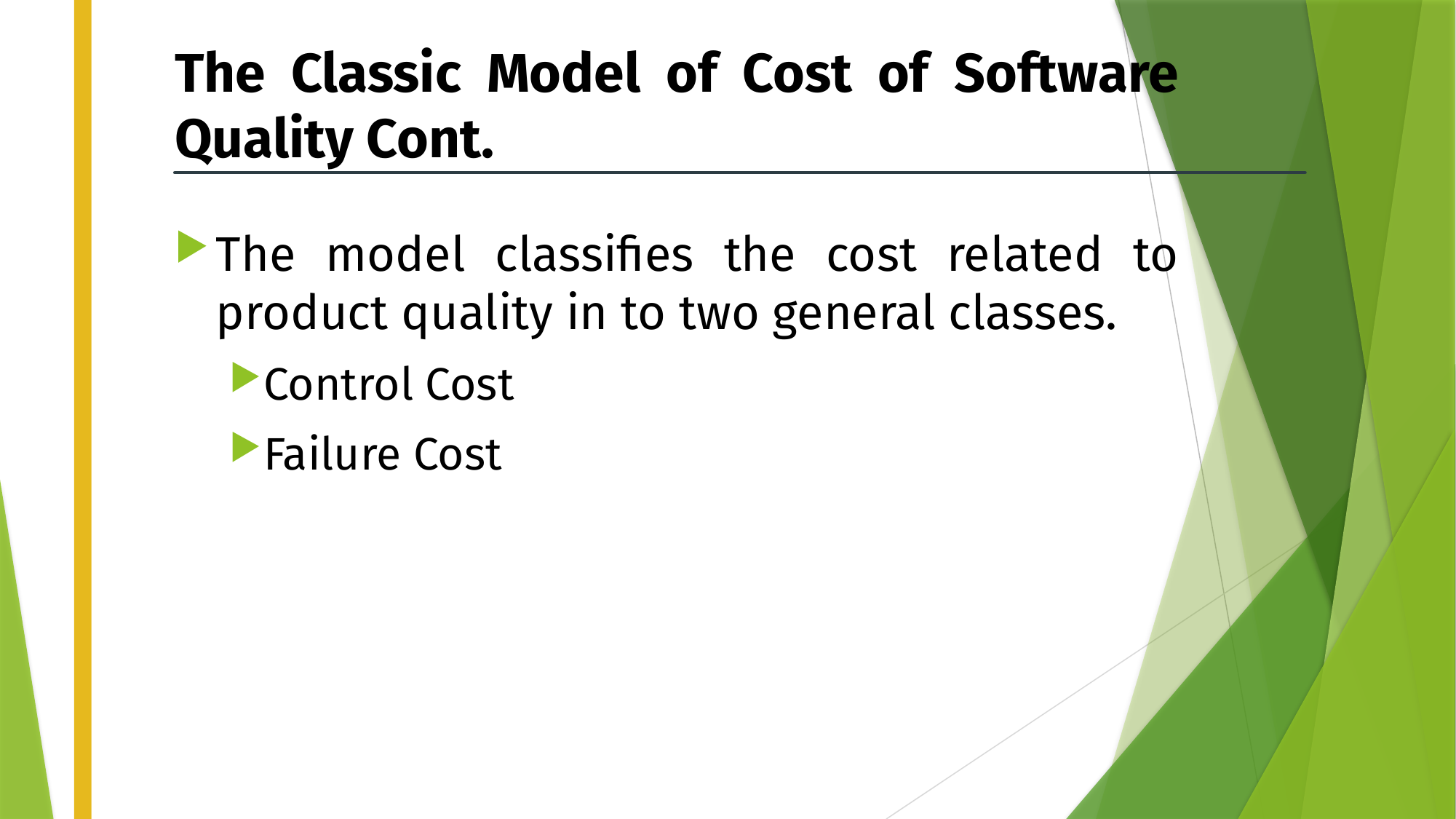

# The Classic Model of Cost of Software Quality Cont.
The model classifies the cost related to product quality in to two general classes.
Control Cost
Failure Cost